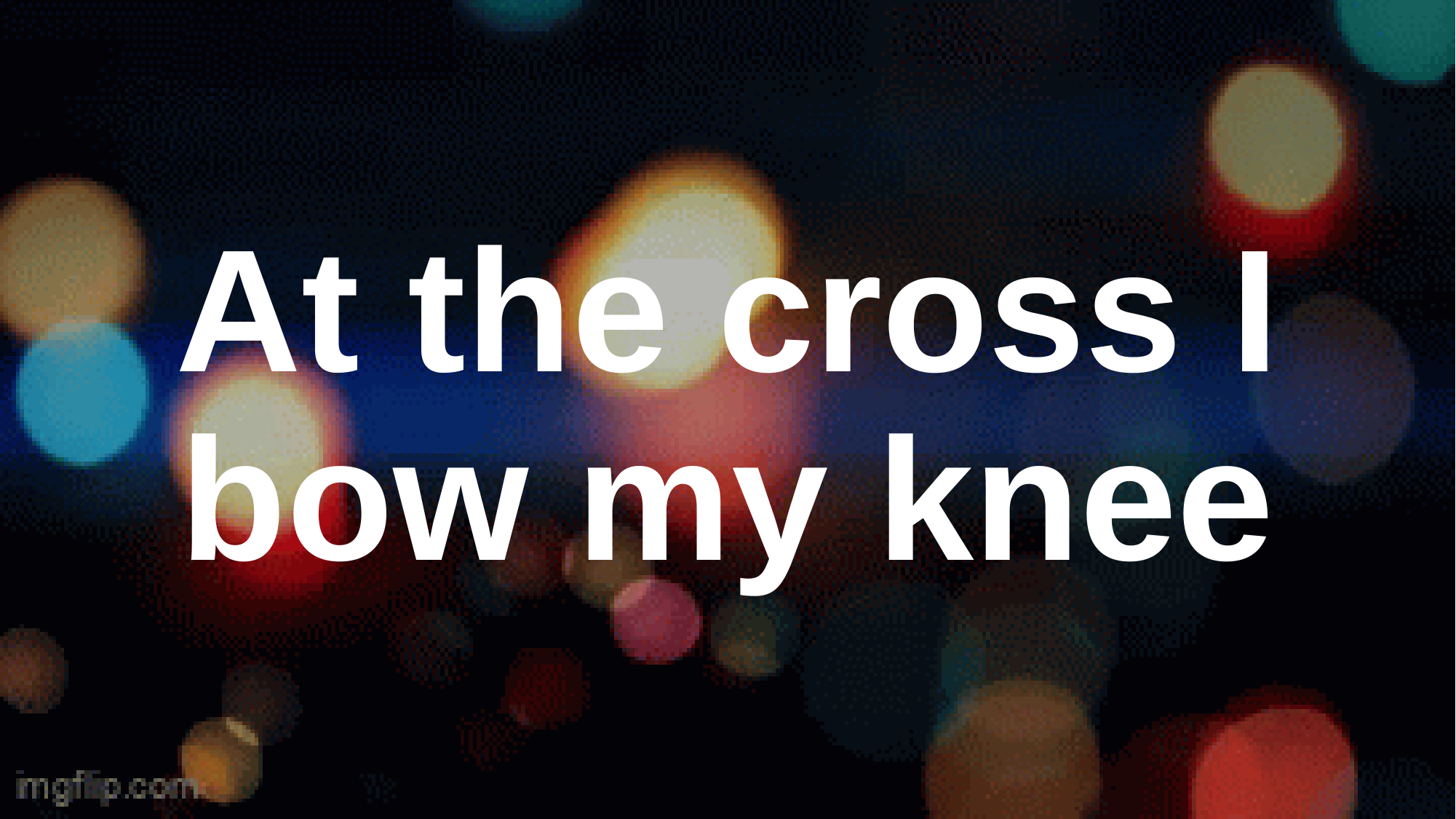

# At the cross I bow my knee